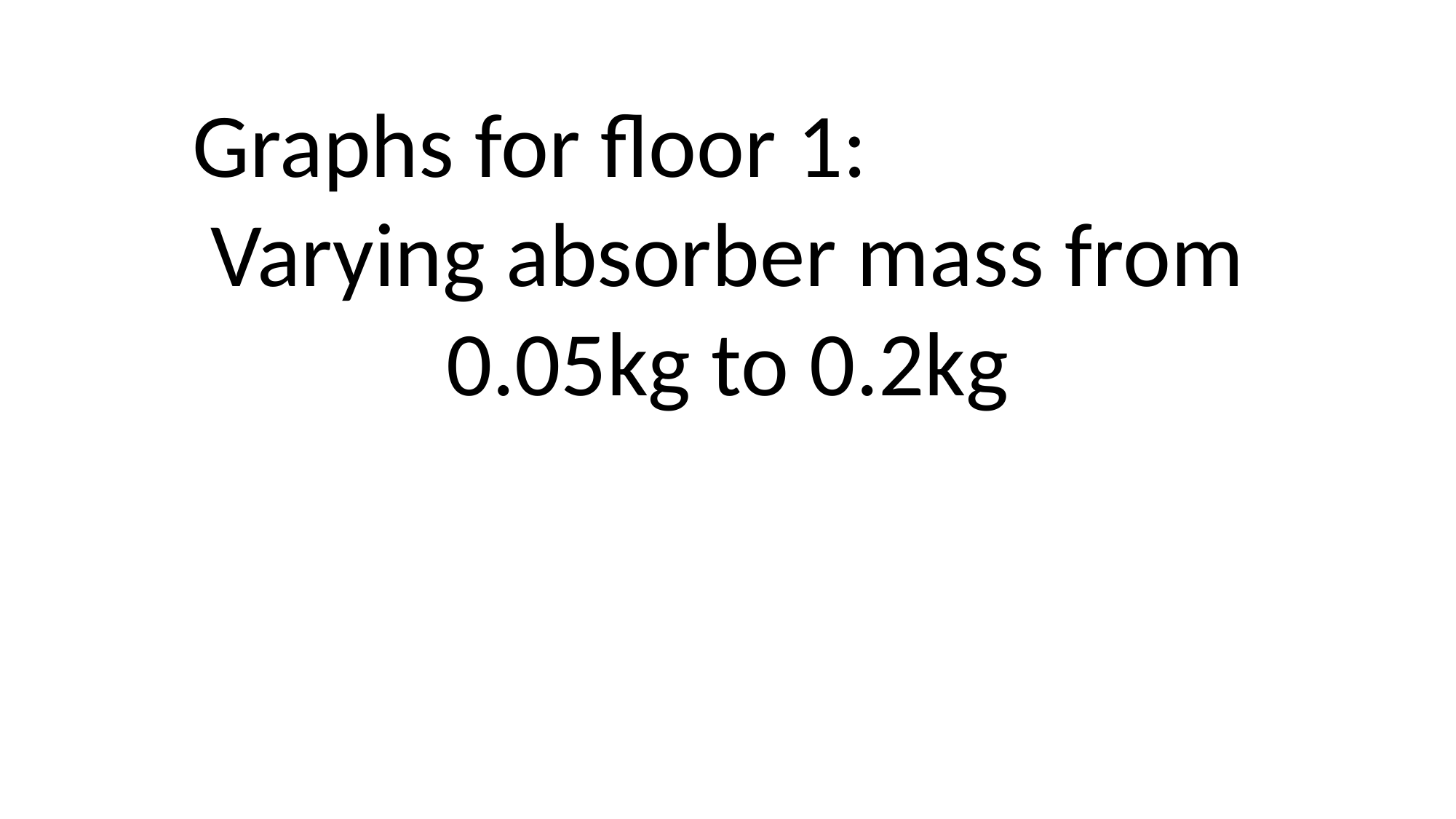

Graphs for floor 1:
Varying absorber mass from 0.05kg to 0.2kg